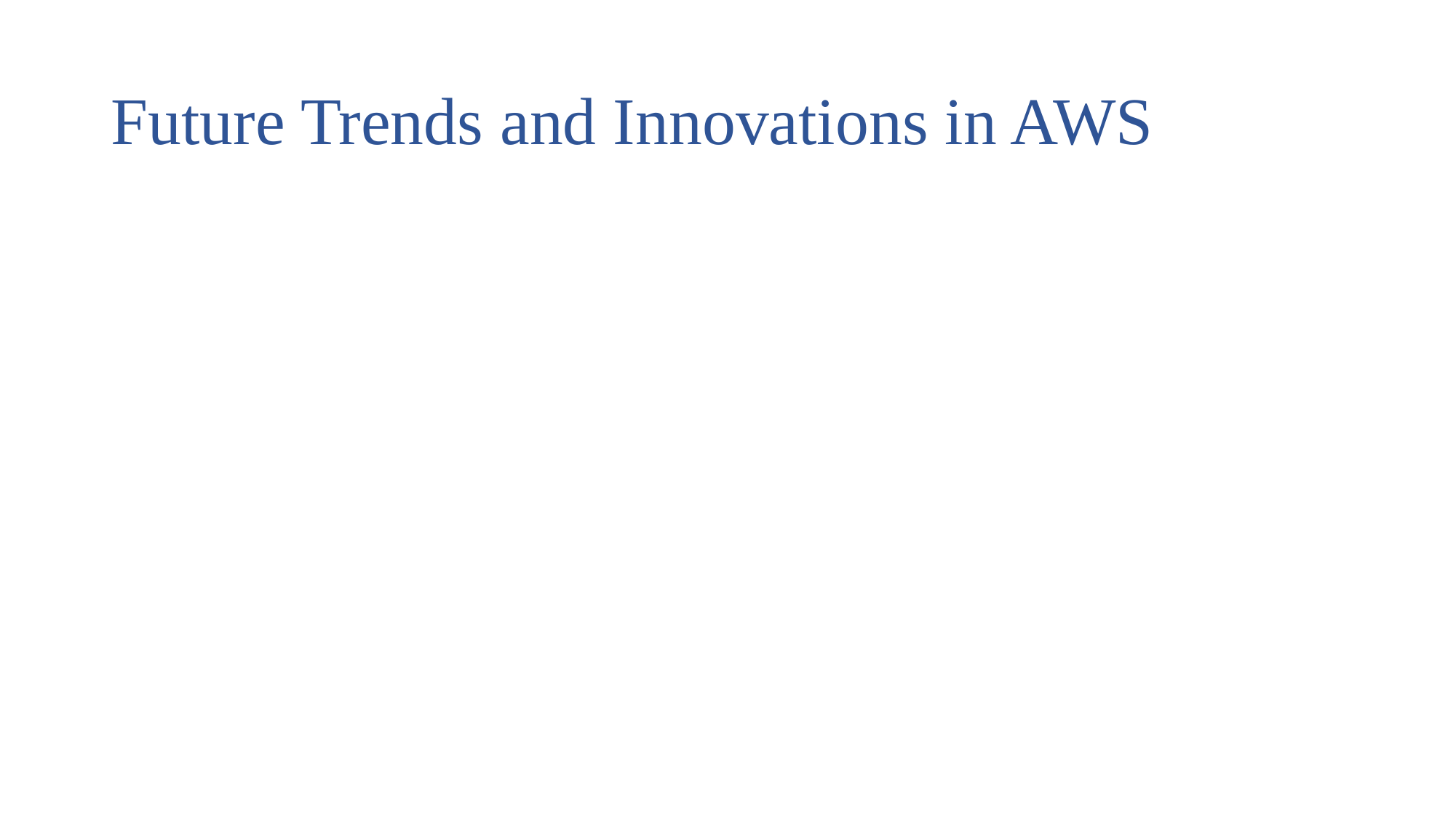

# Future Trends and Innovations in AWS